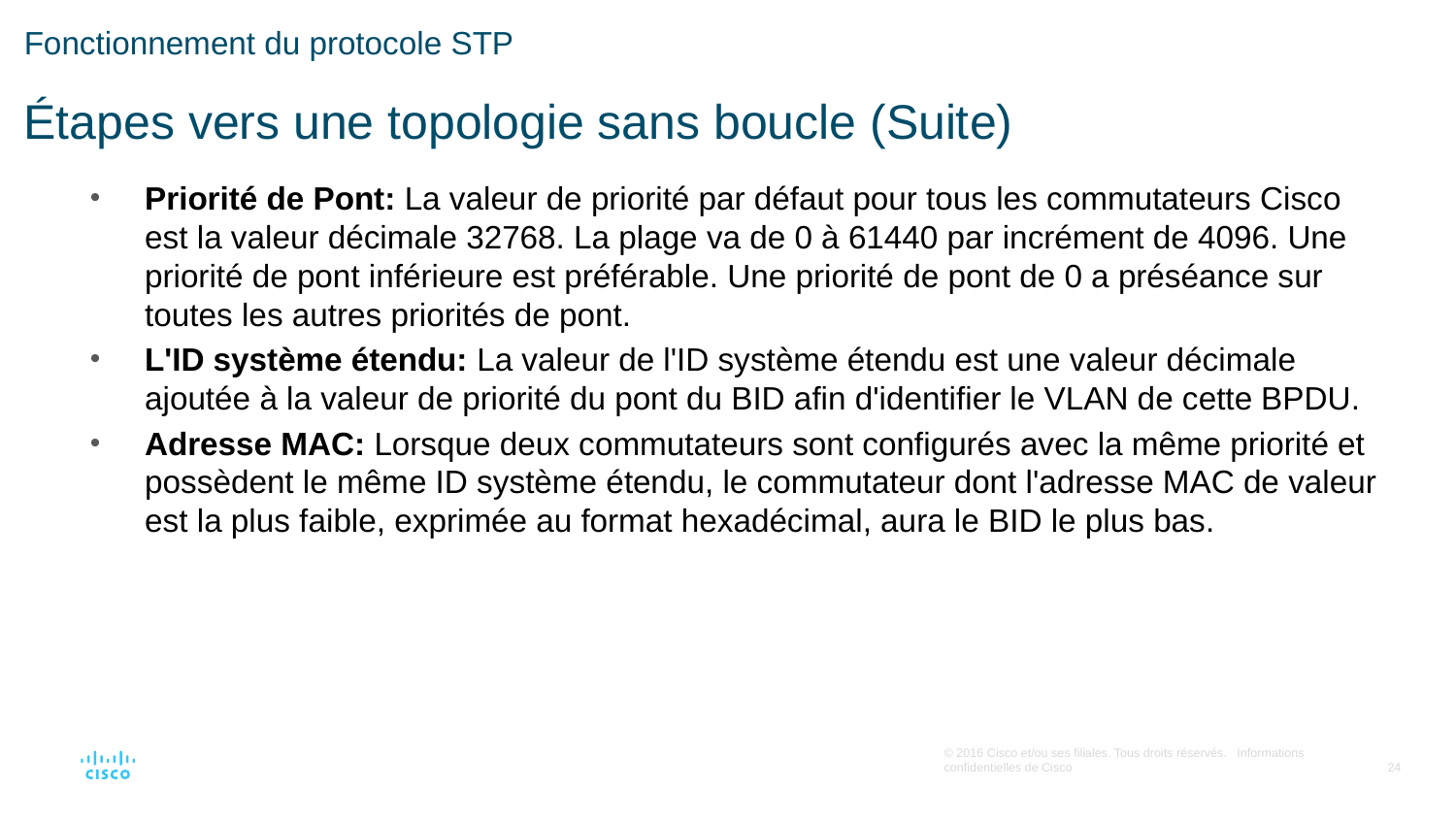

# Fonctionnement du protocole STP Étapes vers une topologie sans boucle (Suite)
Priorité de Pont: La valeur de priorité par défaut pour tous les commutateurs Cisco est la valeur décimale 32768. La plage va de 0 à 61440 par incrément de 4096. Une priorité de pont inférieure est préférable. Une priorité de pont de 0 a préséance sur toutes les autres priorités de pont.
L'ID système étendu: La valeur de l'ID système étendu est une valeur décimale ajoutée à la valeur de priorité du pont du BID afin d'identifier le VLAN de cette BPDU.
Adresse MAC: Lorsque deux commutateurs sont configurés avec la même priorité et possèdent le même ID système étendu, le commutateur dont l'adresse MAC de valeur est la plus faible, exprimée au format hexadécimal, aura le BID le plus bas.